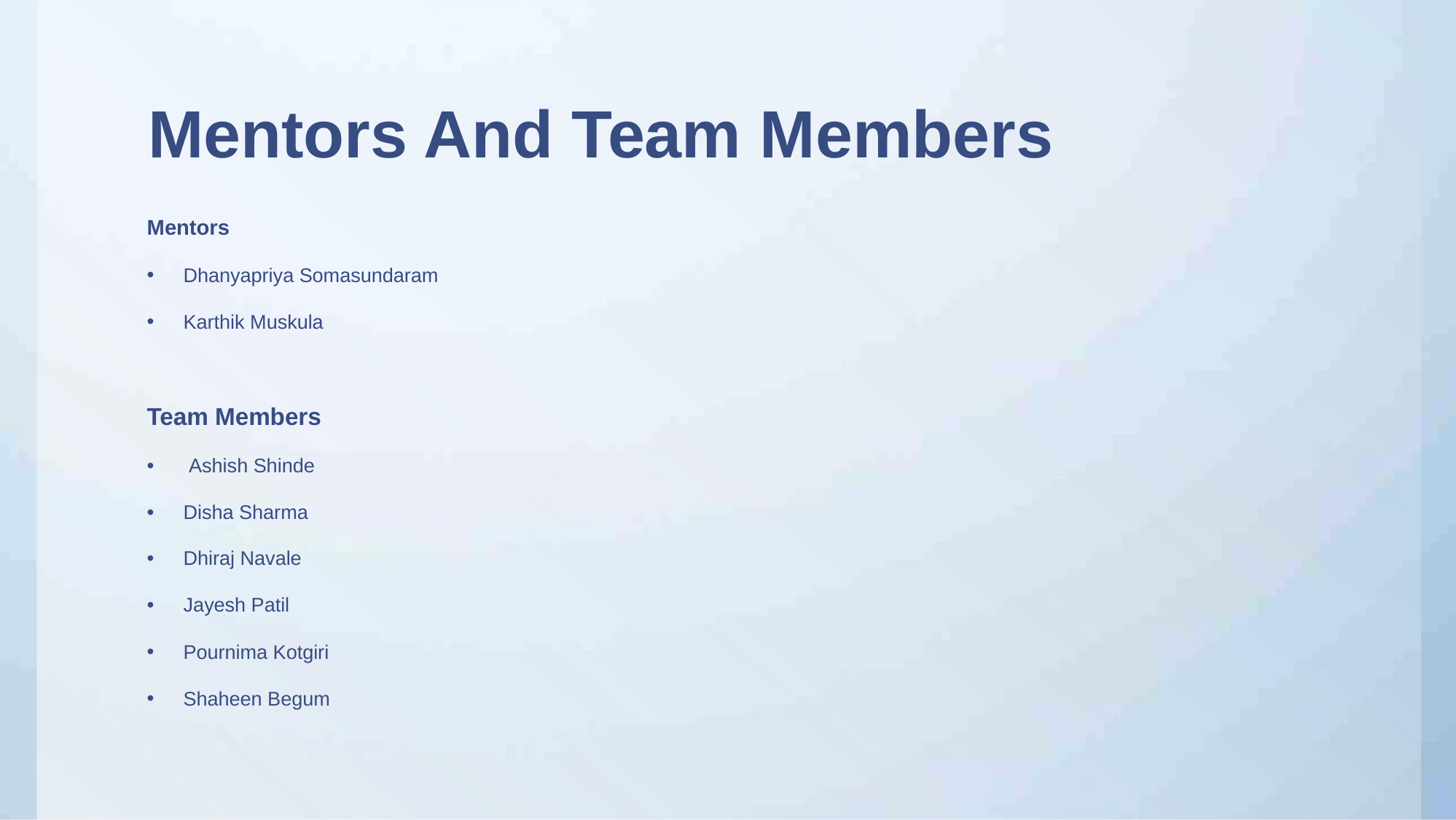

Mentors And Team Members
Mentors
Dhanyapriya Somasundaram
Karthik Muskula
•
•
Team Members
Ashish Shinde
Disha Sharma
Dhiraj Navale
Jayesh Patil
•
•
•
•
•
•
Pournima Kotgiri
Shaheen Begum